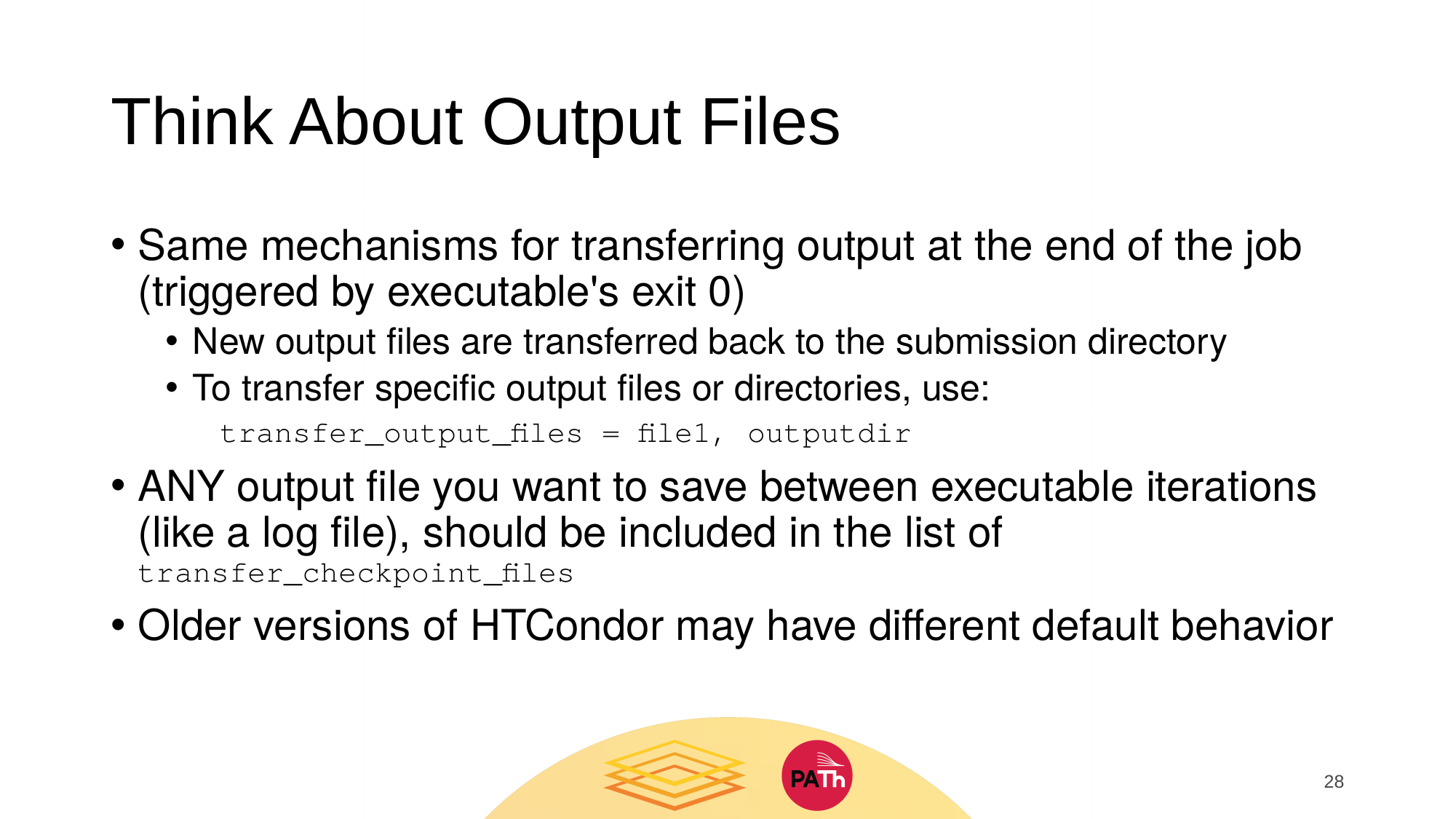

# Think About Output Files
Same mechanisms for transferring output at the end of the job (triggered by executable's exit 0)
New output files are transferred back to the submission directory
To transfer specific output files or directories, use:
transfer_output_files = file1, outputdir
ANY output file you want to save between executable iterations (like a log file), should be included in the list of 	transfer_checkpoint_files
Older versions of HTCondor may have different default behavior

28